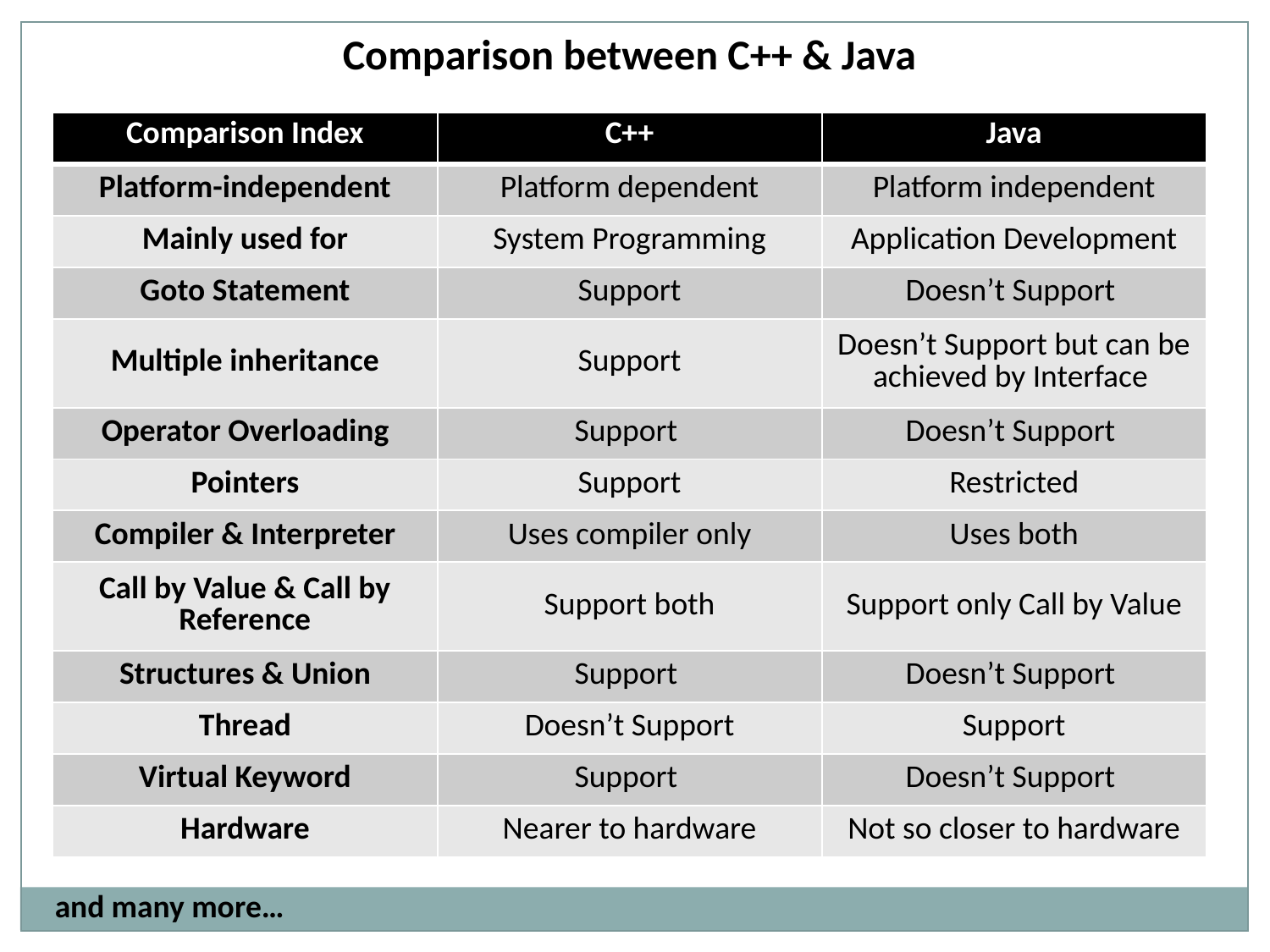

Comparison between C++ & Java
| Comparison Index | C++ | Java |
| --- | --- | --- |
| Platform-independent | Platform dependent | Platform independent |
| Mainly used for | System Programming | Application Development |
| Goto Statement | Support | Doesn’t Support |
| Multiple inheritance | Support | Doesn’t Support but can be achieved by Interface |
| Operator Overloading | Support | Doesn’t Support |
| Pointers | Support | Restricted |
| Compiler & Interpreter | Uses compiler only | Uses both |
| Call by Value & Call by Reference | Support both | Support only Call by Value |
| Structures & Union | Support | Doesn’t Support |
| Thread | Doesn’t Support | Support |
| Virtual Keyword | Support | Doesn’t Support |
| Hardware | Nearer to hardware | Not so closer to hardware |
and many more…